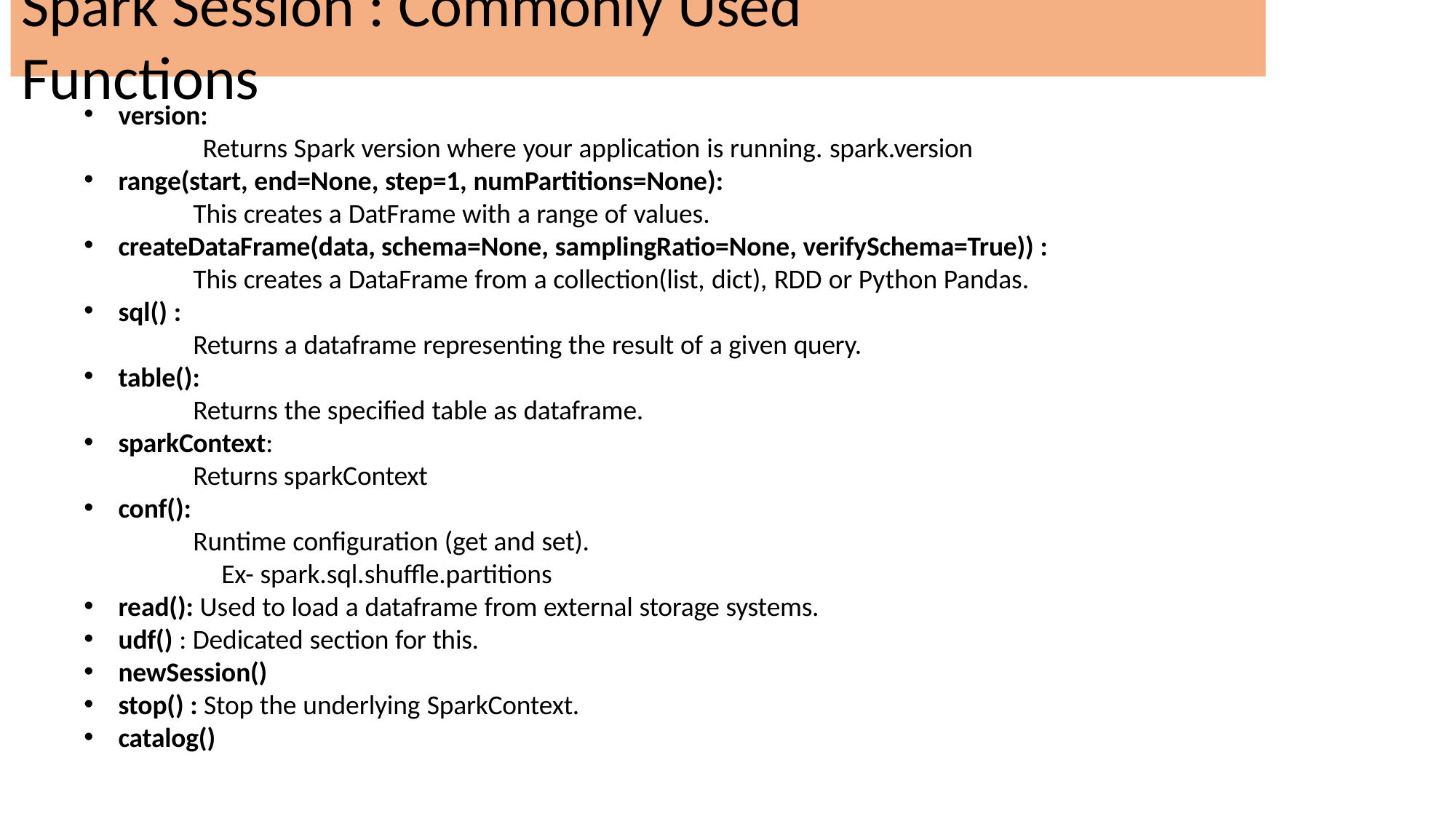

# Spark Session : Commonly Used Functions
version:
Returns Spark version where your application is running. spark.version
range(start, end=None, step=1, numPartitions=None):
This creates a DatFrame with a range of values.
createDataFrame(data, schema=None, samplingRatio=None, verifySchema=True)) :
This creates a DataFrame from a collection(list, dict), RDD or Python Pandas.
sql() :
Returns a dataframe representing the result of a given query.
table():
Returns the specified table as dataframe.
sparkContext:
Returns sparkContext
conf():
Runtime configuration (get and set).
Ex- spark.sql.shuffle.partitions
read(): Used to load a dataframe from external storage systems.
udf() : Dedicated section for this.
newSession()
stop() : Stop the underlying SparkContext.
catalog()